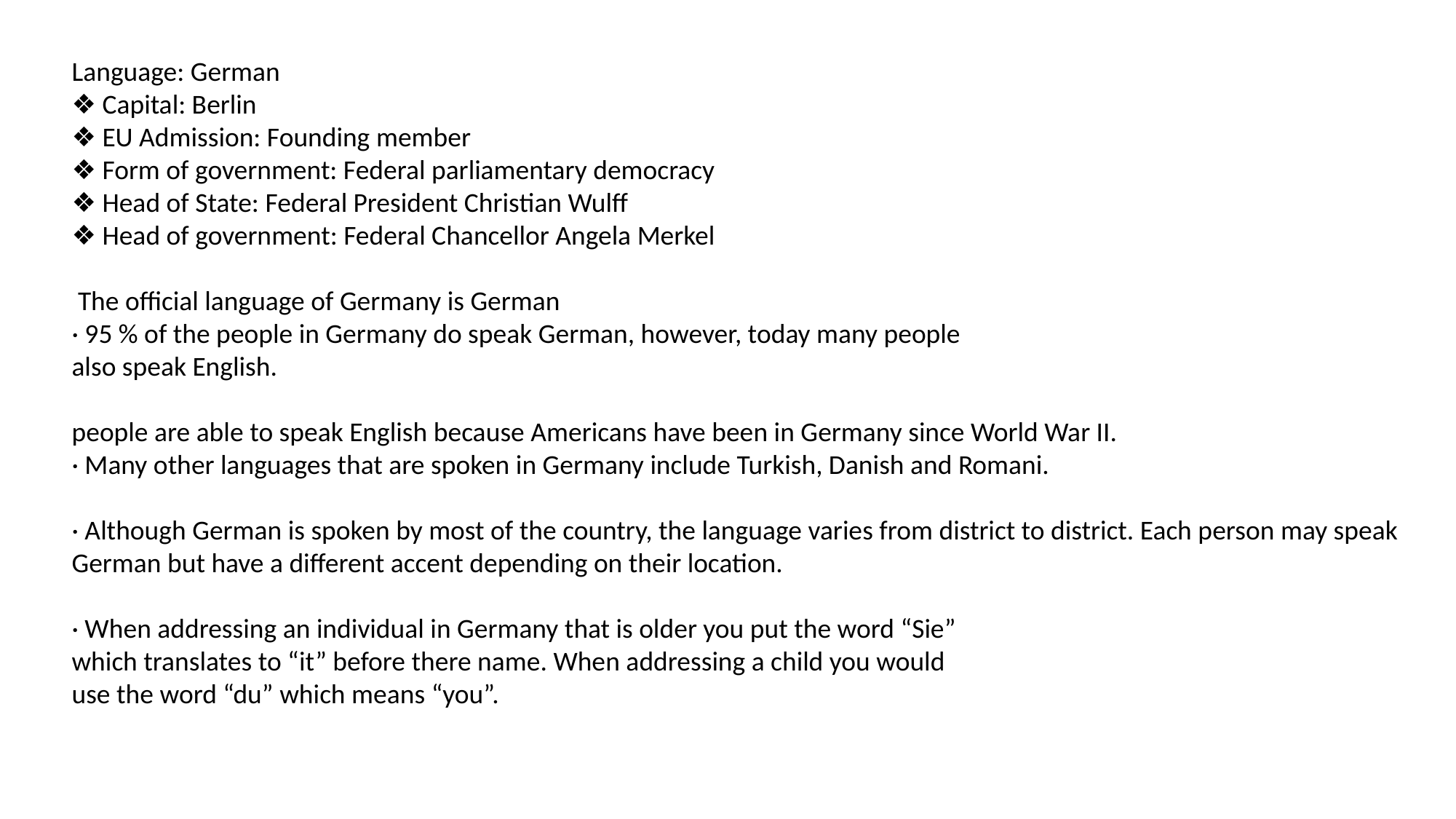

Language: German
❖ Capital: Berlin
❖ EU Admission: Founding member
❖ Form of government: Federal parliamentary democracy
❖ Head of State: Federal President Christian Wulff
❖ Head of government: Federal Chancellor Angela Merkel

 The official language of Germany is German
· 95 % of the people in Germany do speak German, however, today many people
also speak English.

people are able to speak English because Americans have been in Germany since World War II.
· Many other languages that are spoken in Germany include Turkish, Danish and Romani.

· Although German is spoken by most of the country, the language varies from district to district. Each person may speak German but have a different accent depending on their location.

· When addressing an individual in Germany that is older you put the word “Sie”
which translates to “it” before there name. When addressing a child you would
use the word “du” which means “you”.